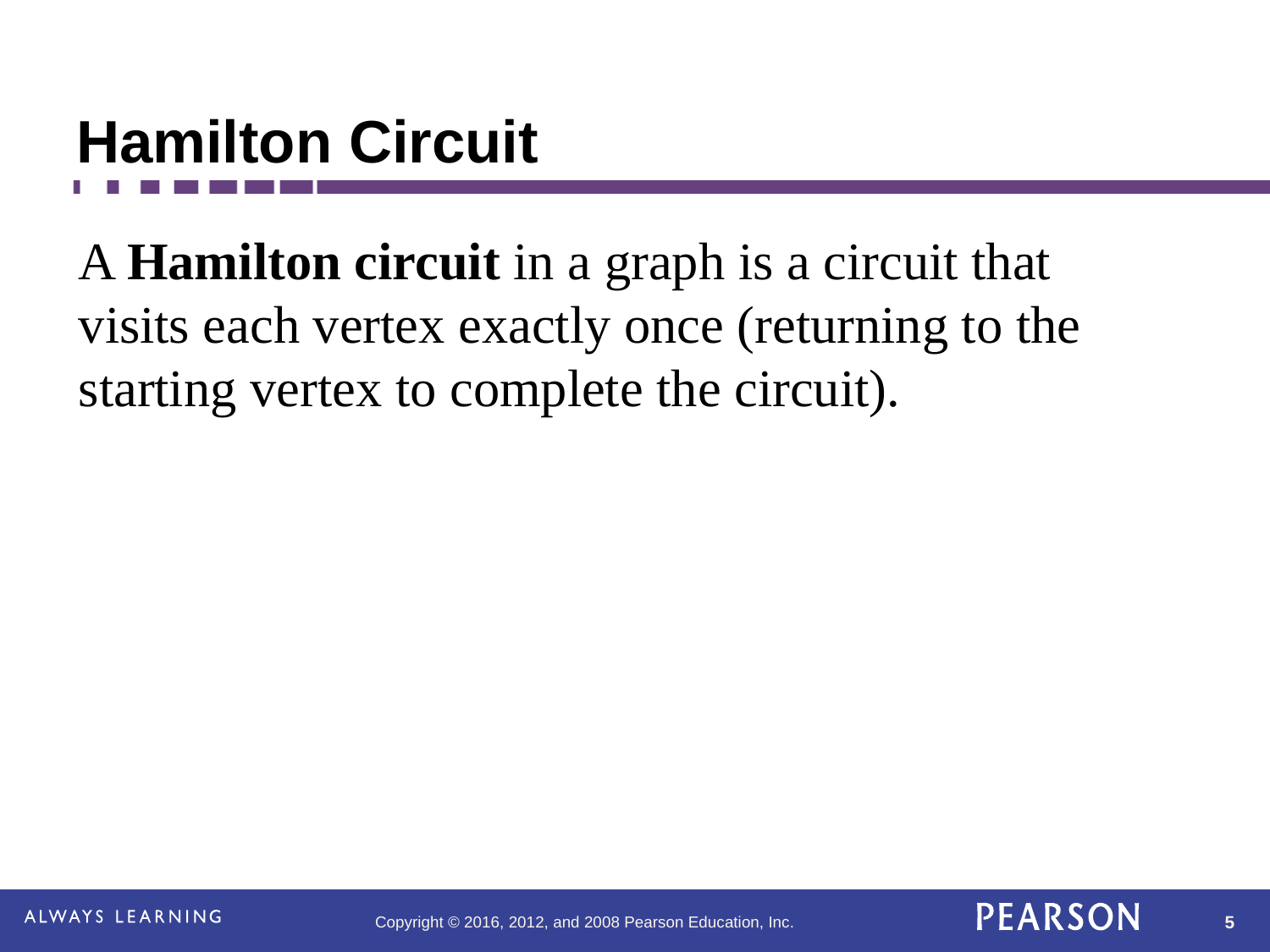

# Hamilton Circuit
A Hamilton circuit in a graph is a circuit that visits each vertex exactly once (returning to the starting vertex to complete the circuit).